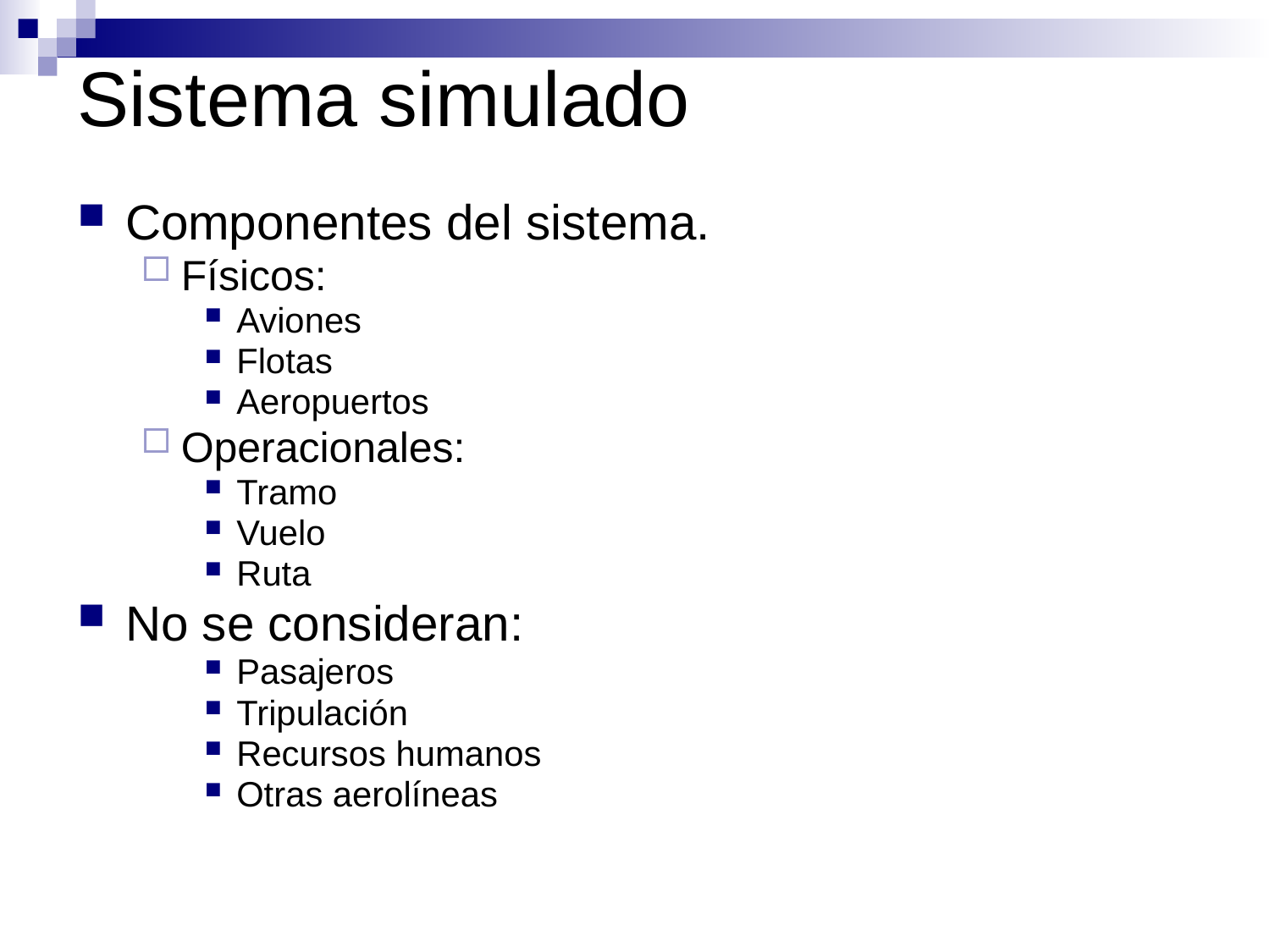

Sistema simulado
Componentes del sistema.
Físicos:
Aviones
Flotas
Aeropuertos
Operacionales:
Tramo
Vuelo
Ruta
No se consideran:
Pasajeros
Tripulación
Recursos humanos
Otras aerolíneas